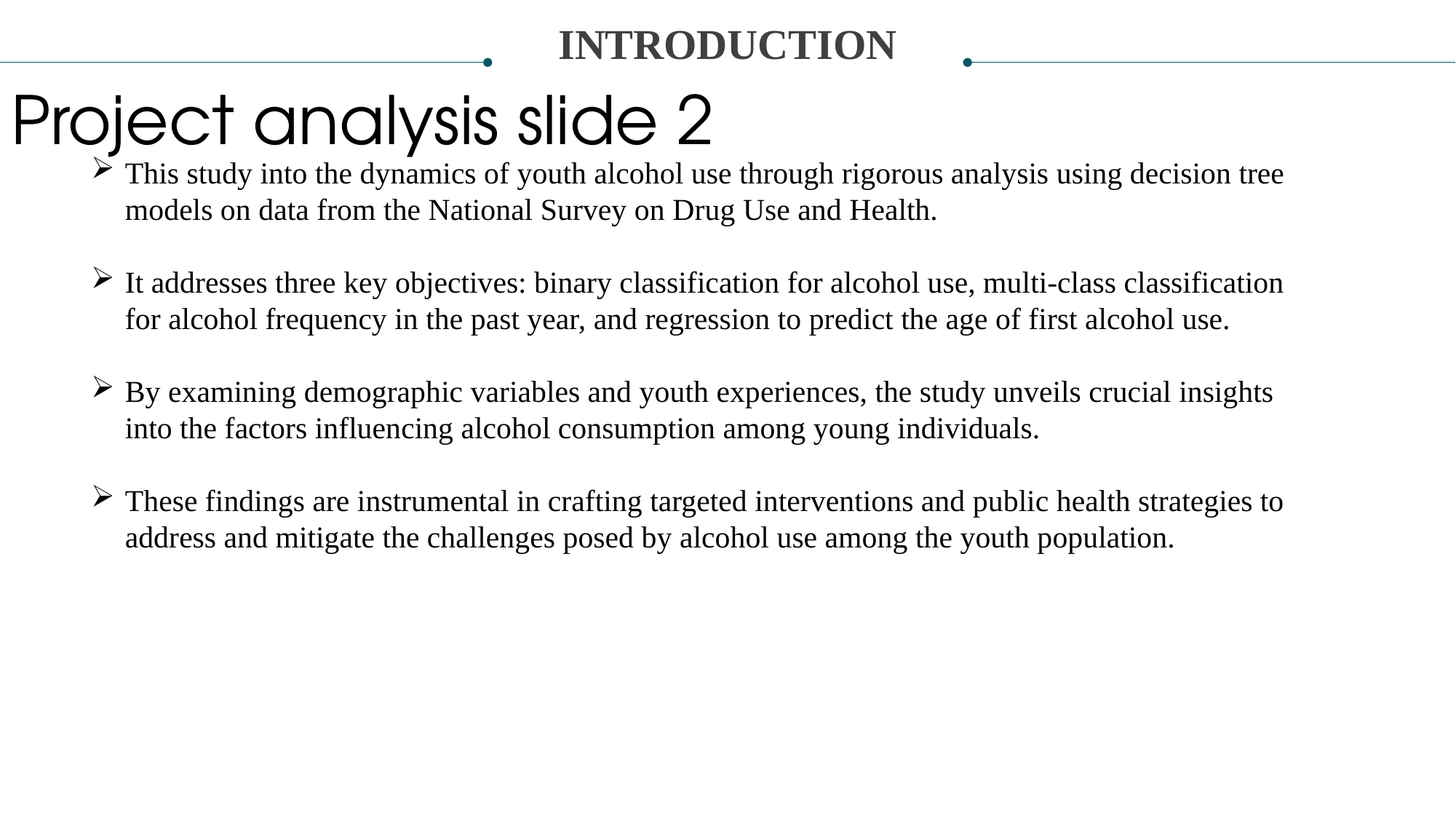

INTRODUCTION
Project analysis slide 2
This study into the dynamics of youth alcohol use through rigorous analysis using decision tree models on data from the National Survey on Drug Use and Health.

It addresses three key objectives: binary classification for alcohol use, multi-class classification for alcohol frequency in the past year, and regression to predict the age of first alcohol use.

By examining demographic variables and youth experiences, the study unveils crucial insights into the factors influencing alcohol consumption among young individuals.

These findings are instrumental in crafting targeted interventions and public health strategies to address and mitigate the challenges posed by alcohol use among the youth population.